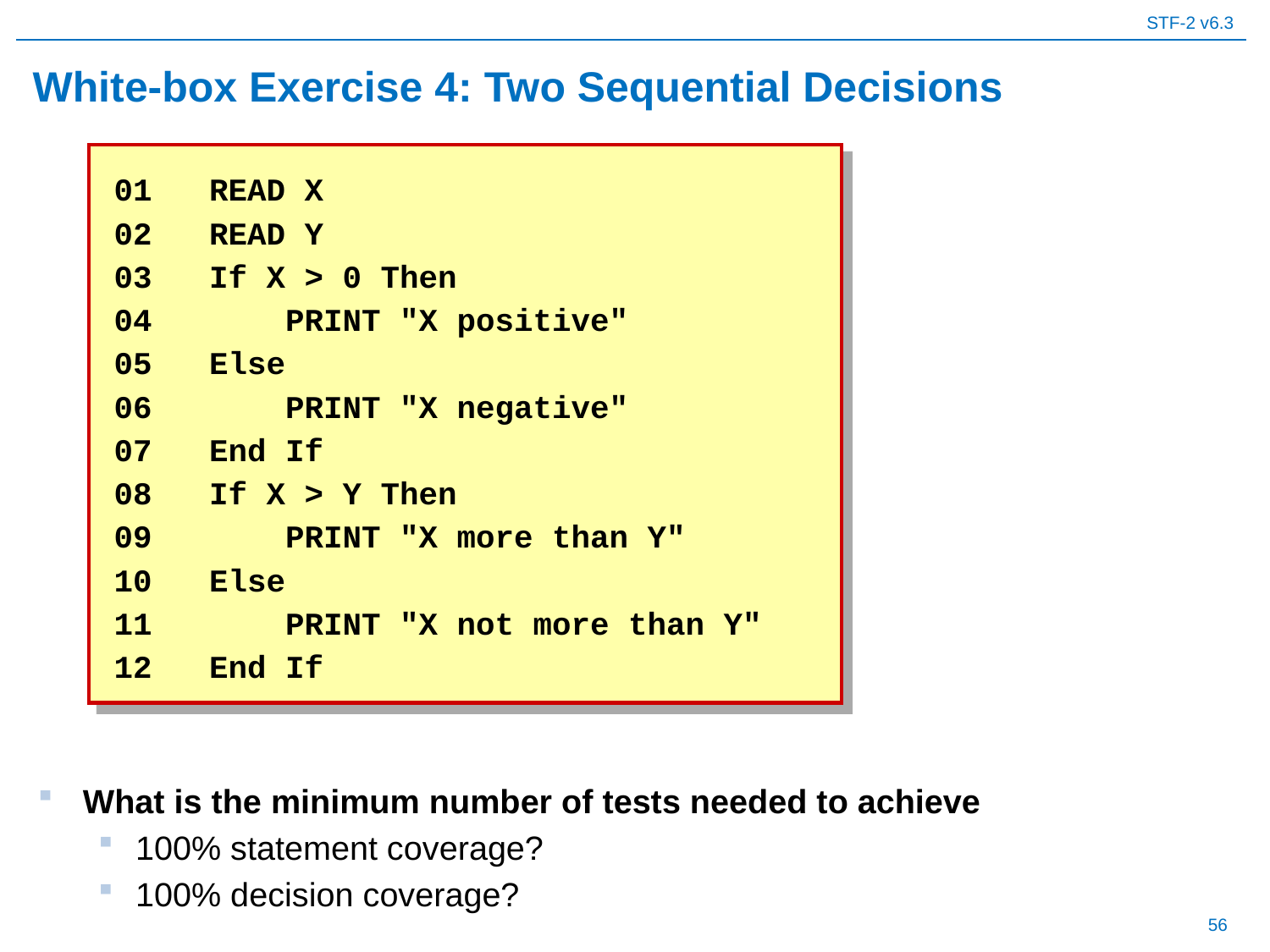

# White-box Exercise 4: Two Sequential Decisions
01   READ X
02   READ Y
03   If X > 0 Then
04       PRINT "X positive"
05   Else
06       PRINT "X negative"
07   End If
08   If X > Y Then
09       PRINT "X more than Y"
10   Else
11       PRINT "X not more than Y"
12   End If

What is the minimum number of tests needed to achieve
100% statement coverage?
100% decision coverage?